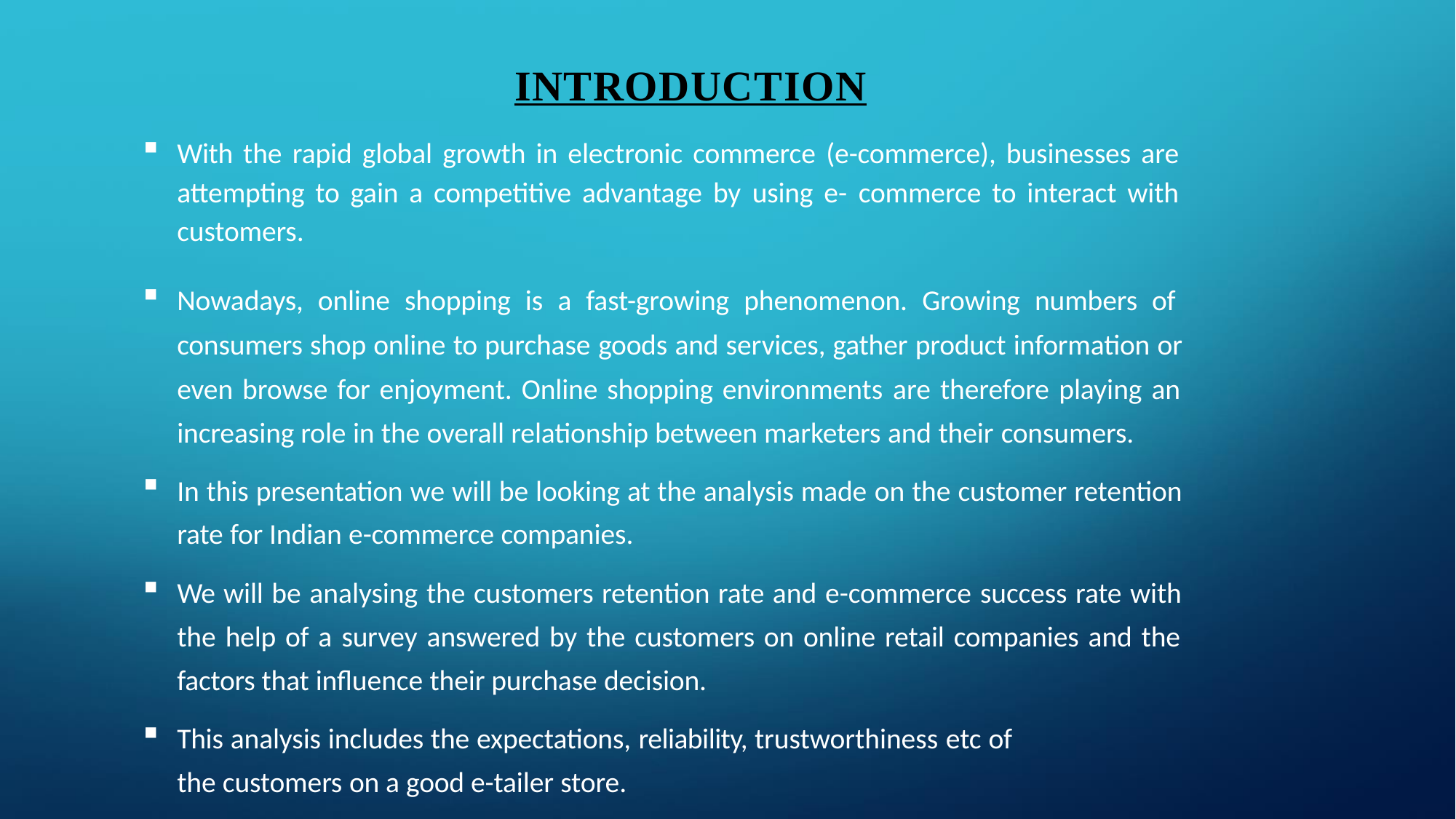

# INTRODUCTION
With the rapid global growth in electronic commerce (e-commerce), businesses are  attempting to gain a competitive advantage by using e- commerce to interact with  customers.
Nowadays, online shopping is a fast-growing phenomenon. Growing numbers of  consumers shop online to purchase goods and services, gather product information or  even browse for enjoyment. Online shopping environments are therefore playing an  increasing role in the overall relationship between marketers and their consumers.
In this presentation we will be looking at the analysis made on the customer retention  rate for Indian e-commerce companies.
We will be analysing the customers retention rate and e-commerce success rate with  the help of a survey answered by the customers on online retail companies and the  factors that influence their purchase decision.
This analysis includes the expectations, reliability, trustworthiness etc of  the customers on a good e-tailer store.